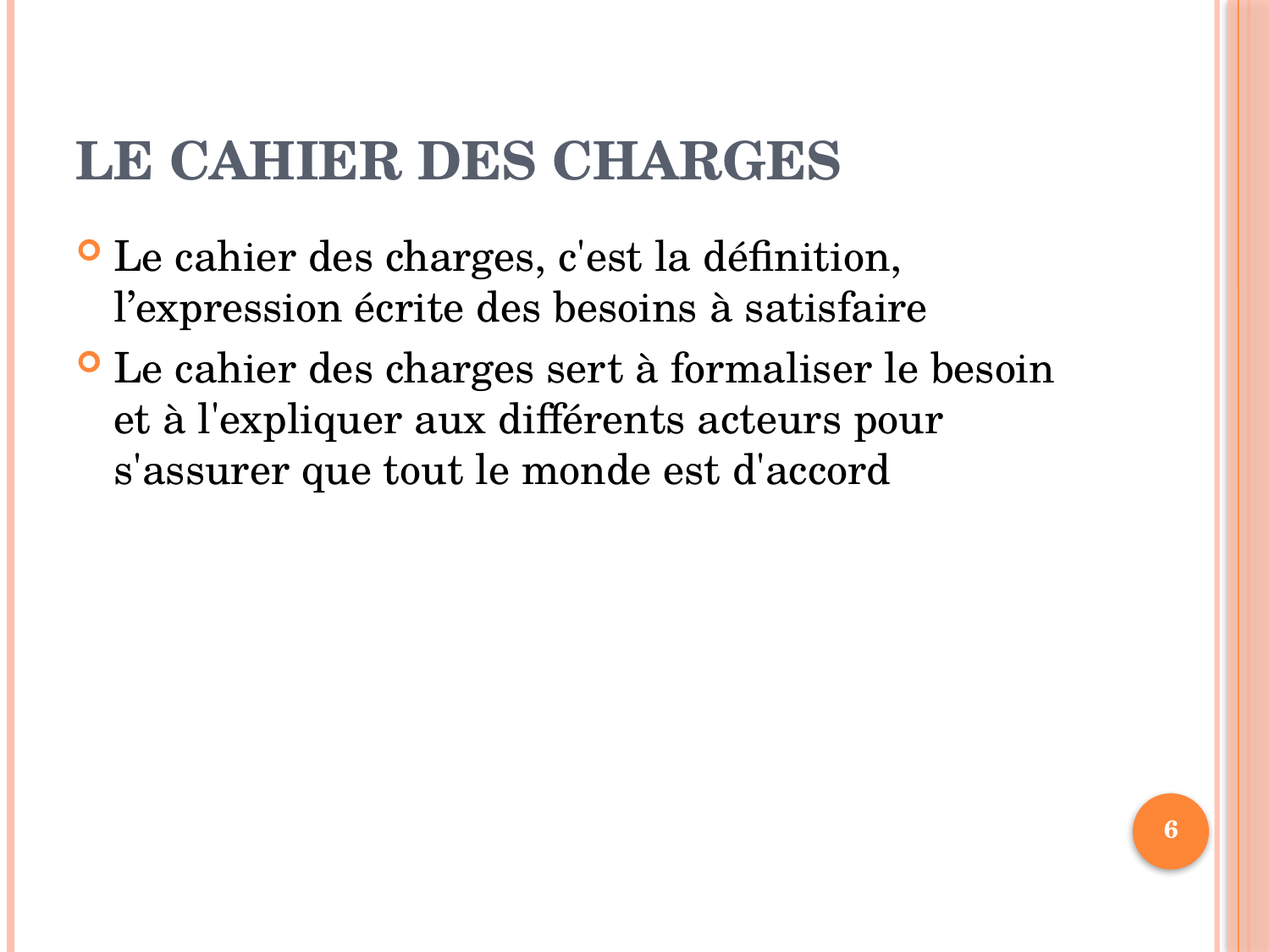

# Le cahier des charges
Le cahier des charges, c'est la définition, l’expression écrite des besoins à satisfaire
Le cahier des charges sert à formaliser le besoin et à l'expliquer aux différents acteurs pour s'assurer que tout le monde est d'accord
6